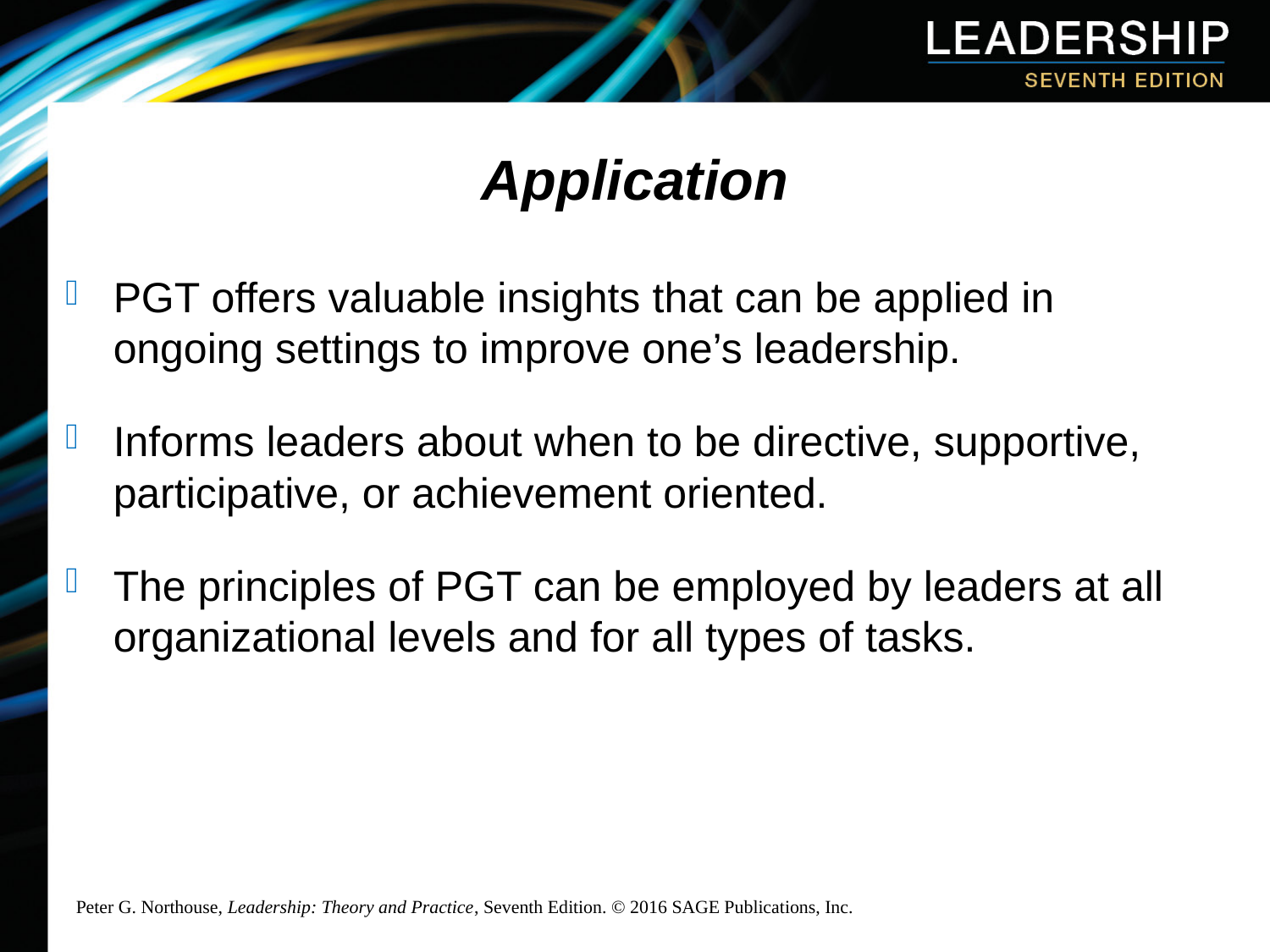

# Application
PGT offers valuable insights that can be applied in ongoing settings to improve one’s leadership.
Informs leaders about when to be directive, supportive, participative, or achievement oriented.
The principles of PGT can be employed by leaders at all organizational levels and for all types of tasks.
Peter G. Northouse, Leadership: Theory and Practice, Seventh Edition. © 2016 SAGE Publications, Inc.